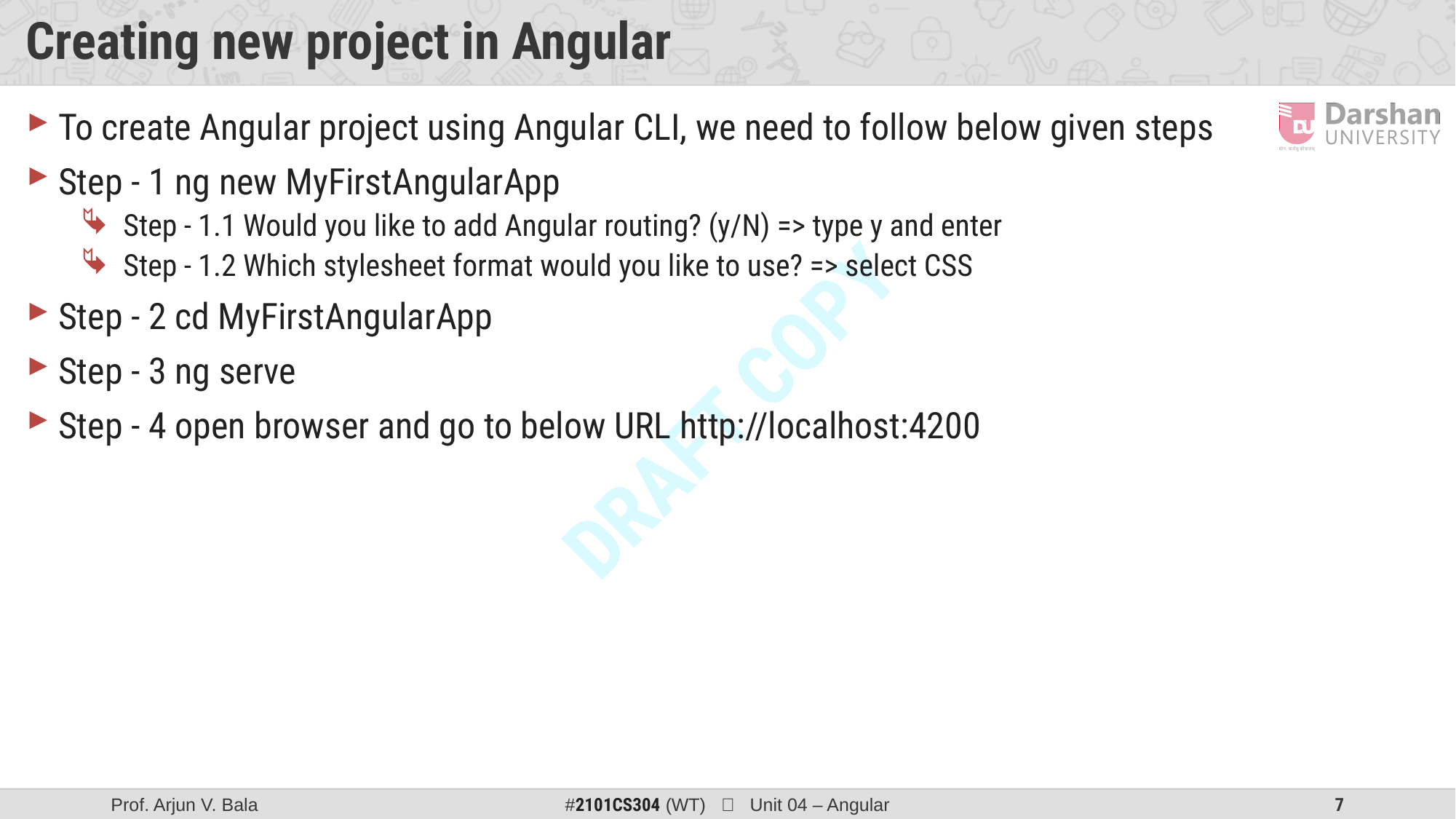

# Creating new project in Angular
To create Angular project using Angular CLI, we need to follow below given steps
Step - 1 ng new MyFirstAngularApp
Step - 1.1 Would you like to add Angular routing? (y/N) => type y and enter
Step - 1.2 Which stylesheet format would you like to use? => select CSS
Step - 2 cd MyFirstAngularApp
Step - 3 ng serve
Step - 4 open browser and go to below URL http://localhost:4200